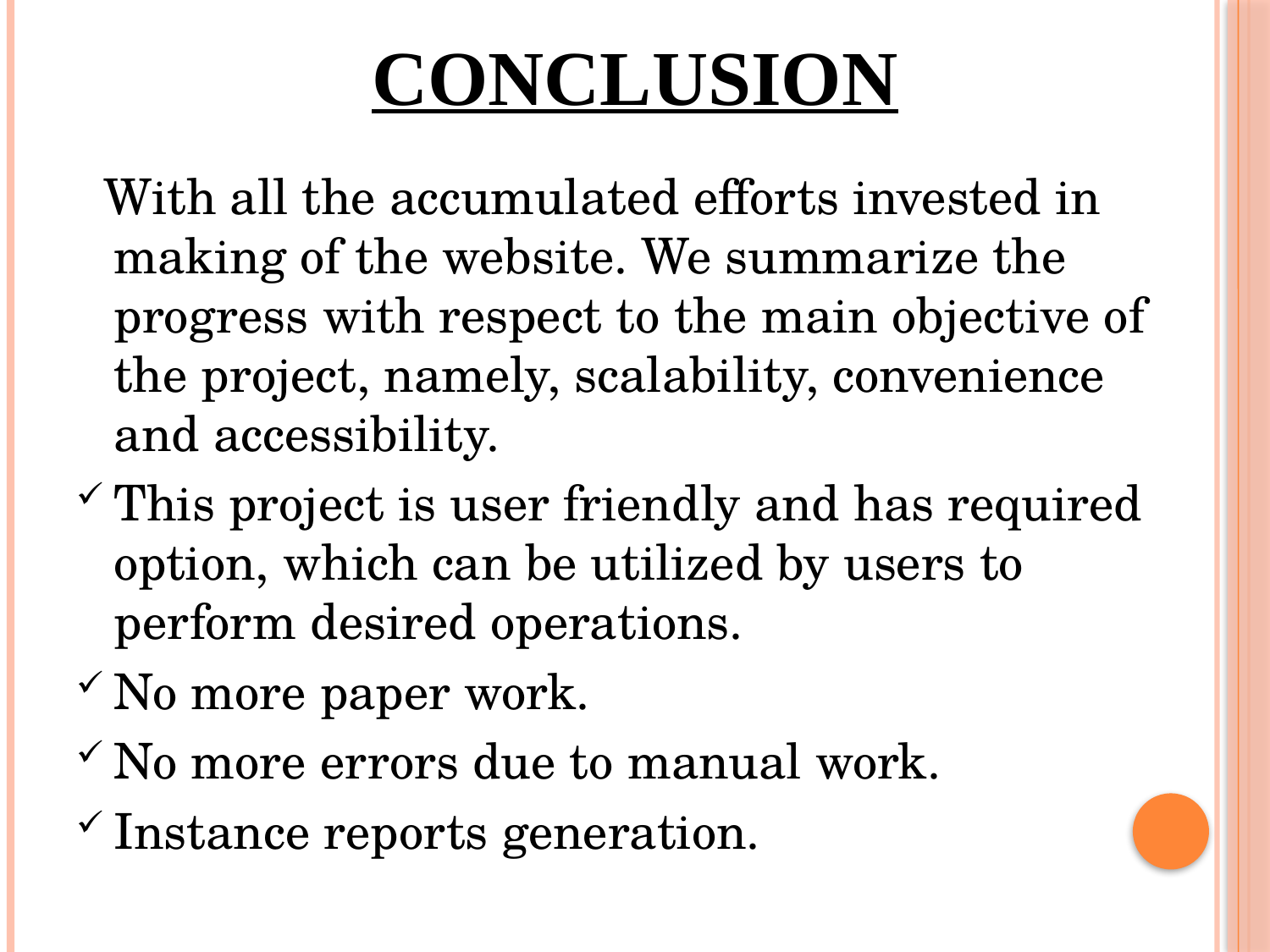

# CONCLUSION
  With all the accumulated efforts invested in making of the website. We summarize the progress with respect to the main objective of the project, namely, scalability, convenience and accessibility.
This project is user friendly and has required option, which can be utilized by users to perform desired operations.
No more paper work.
No more errors due to manual work.
Instance reports generation.